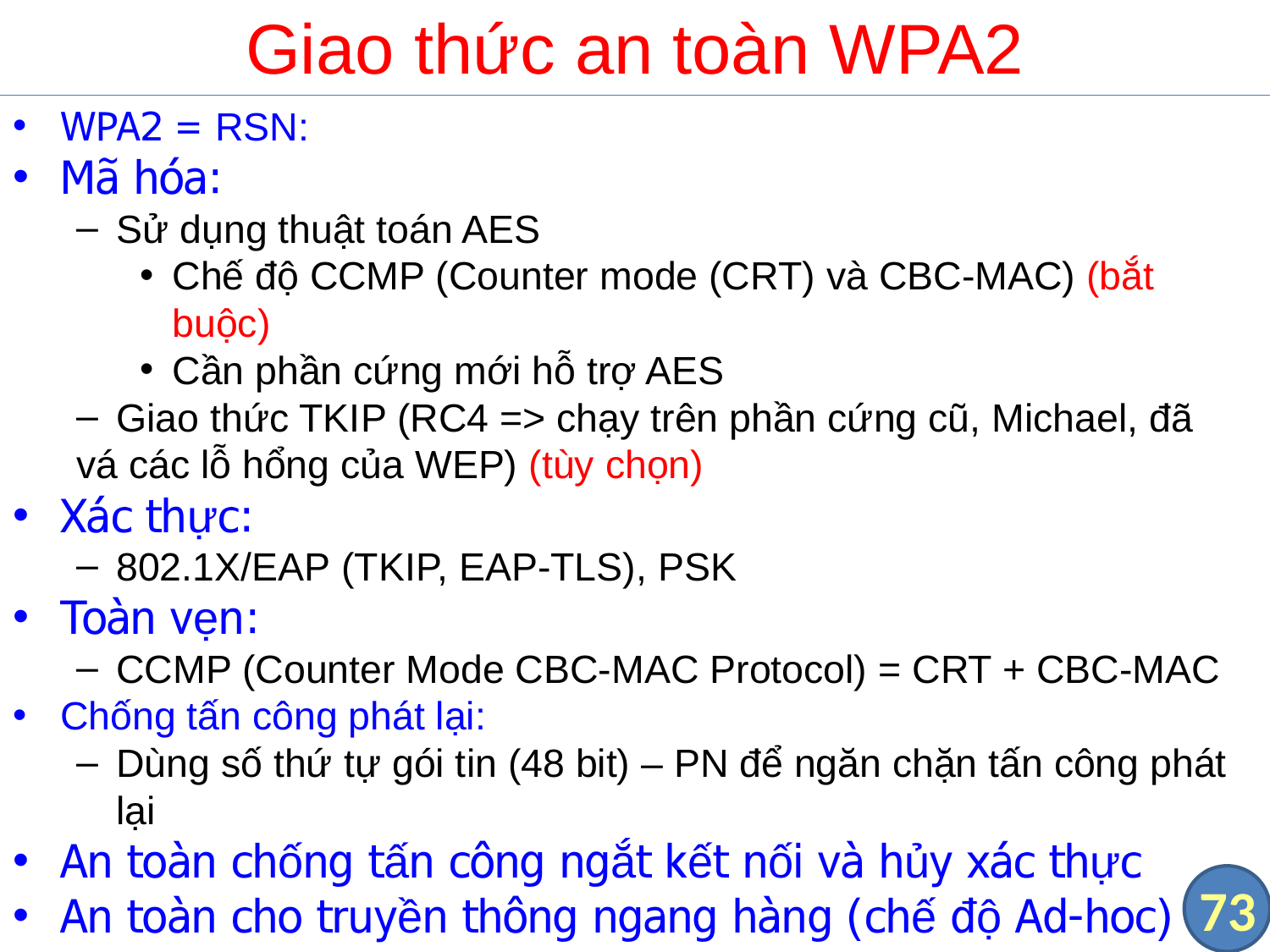

# Giao thức an toàn WPA2
WPA2 = RSN:
Mã hóa:
Sử dụng thuật toán AES
Chế độ CCMP (Counter mode (CRT) và CBC-MAC) (bắt buộc)
Cần phần cứng mới hỗ trợ AES
Giao thức TKIP (RC4 => chạy trên phần cứng cũ, Michael, đã
vá các lỗ hổng của WEP) (tùy chọn)
Xác thực:
802.1X/EAP (TKIP, EAP-TLS), PSK
Toàn vẹn:
CCMP (Counter Mode CBC-MAC Protocol) = CRT + CBC-MAC
Chống tấn công phát lại:
Dùng số thứ tự gói tin (48 bit) – PN để ngăn chặn tấn công phát lại
An toàn chống tấn công ngắt kết nối và hủy xác thực
An toàn cho truyền thông ngang hàng (chế độ Ad-hoc)

73